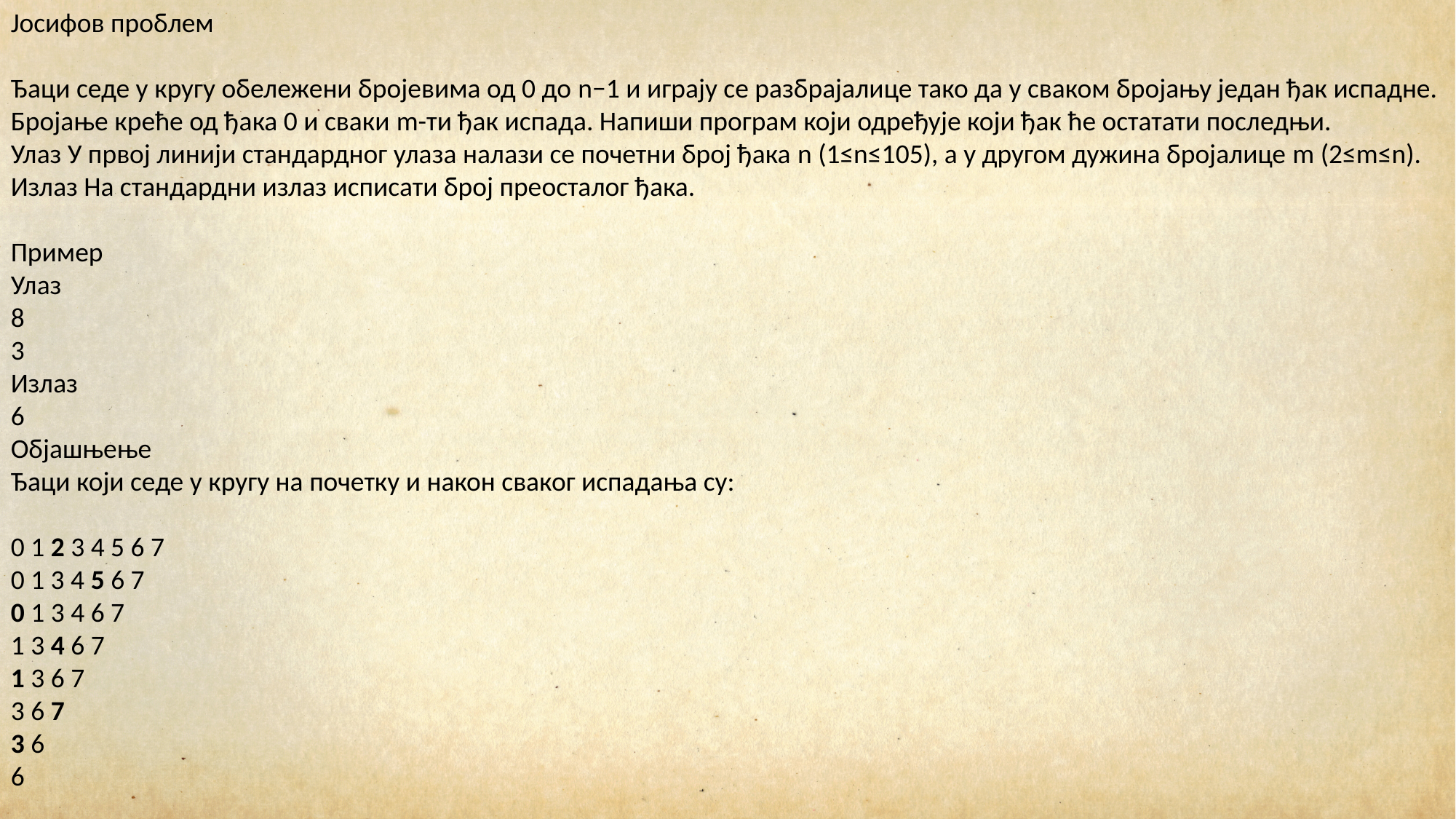

Јосифов проблем

Ђаци седе у кругу обележени бројевима од 0 до n−1 и играју се разбрајалице тако да у сваком бројању један ђак испадне. Бројање креће од ђака 0 и сваки m-ти ђак испада. Напиши програм који одређује који ђак ће остатати последњи.
Улаз У првој линији стандардног улаза налази се почетни број ђака n (1≤n≤105), а у другом дужина бројалице m (2≤m≤n).
Излаз На стандардни излаз исписати број преосталог ђака.

Пример
Улаз
8
3
Излаз
6
Објашњење
Ђаци који седе у кругу на почетку и након сваког испадања су:

0 1 2 3 4 5 6 7
0 1 3 4 5 6 7
0 1 3 4 6 7
1 3 4 6 7
1 3 6 7
3 6 7
3 6
6